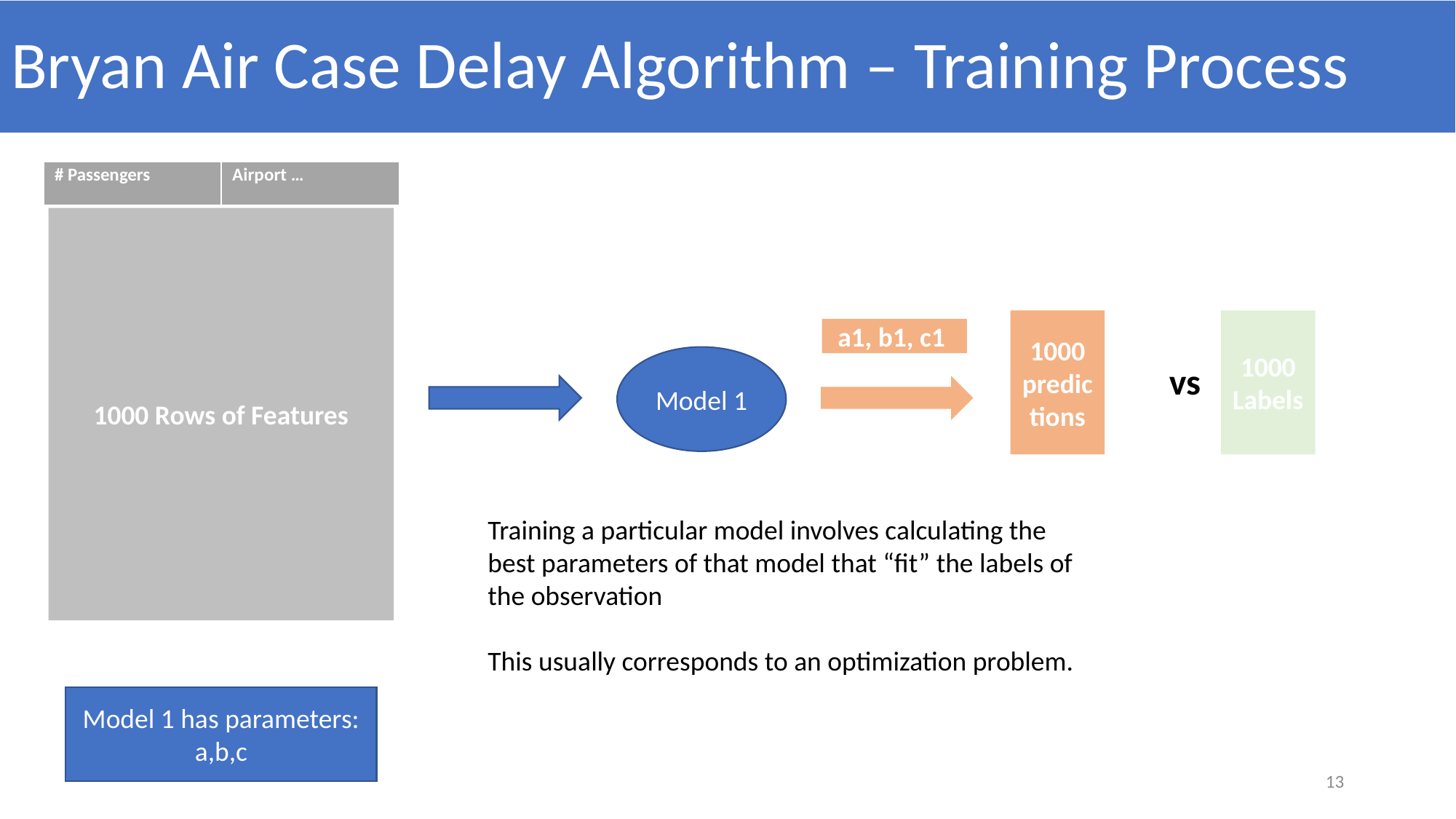

# Bryan Air Case Delay Algorithm – Training Process
| # Passengers | Airport … |
| --- | --- |
1000 Rows of Features
1000 predictions
1000 Labels
a1, b1, c1
Model 1

vs

Training a particular model involves calculating the best parameters of that model that “fit” the labels of the observation
This usually corresponds to an optimization problem.
Model 1 has parameters: a,b,c
13